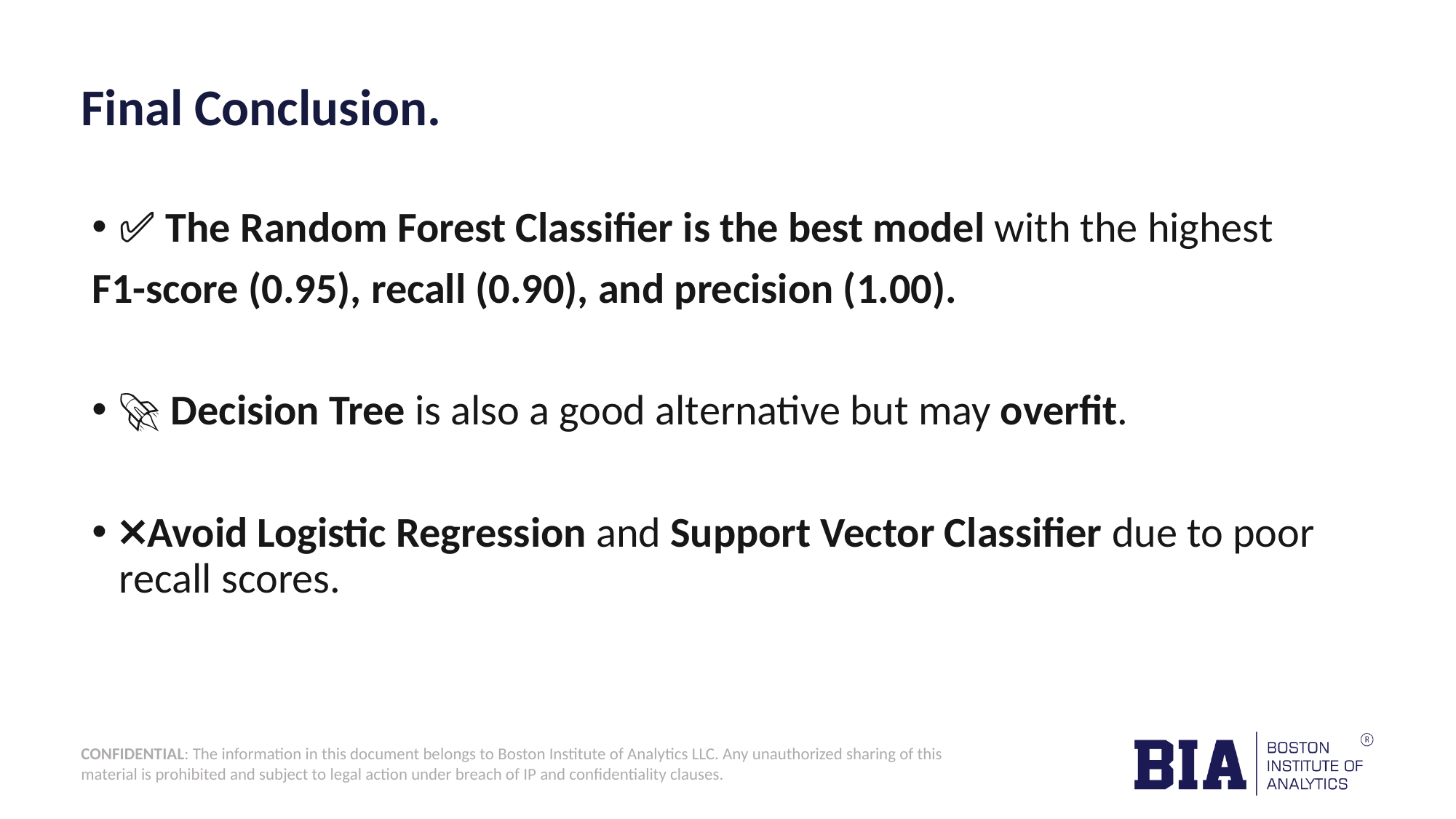

# Final Conclusion.
✅ The Random Forest Classifier is the best model with the highest
F1-score (0.95), recall (0.90), and precision (1.00).

🚀 Decision Tree is also a good alternative but may overfit.

❌Avoid Logistic Regression and Support Vector Classifier due to poor recall scores.